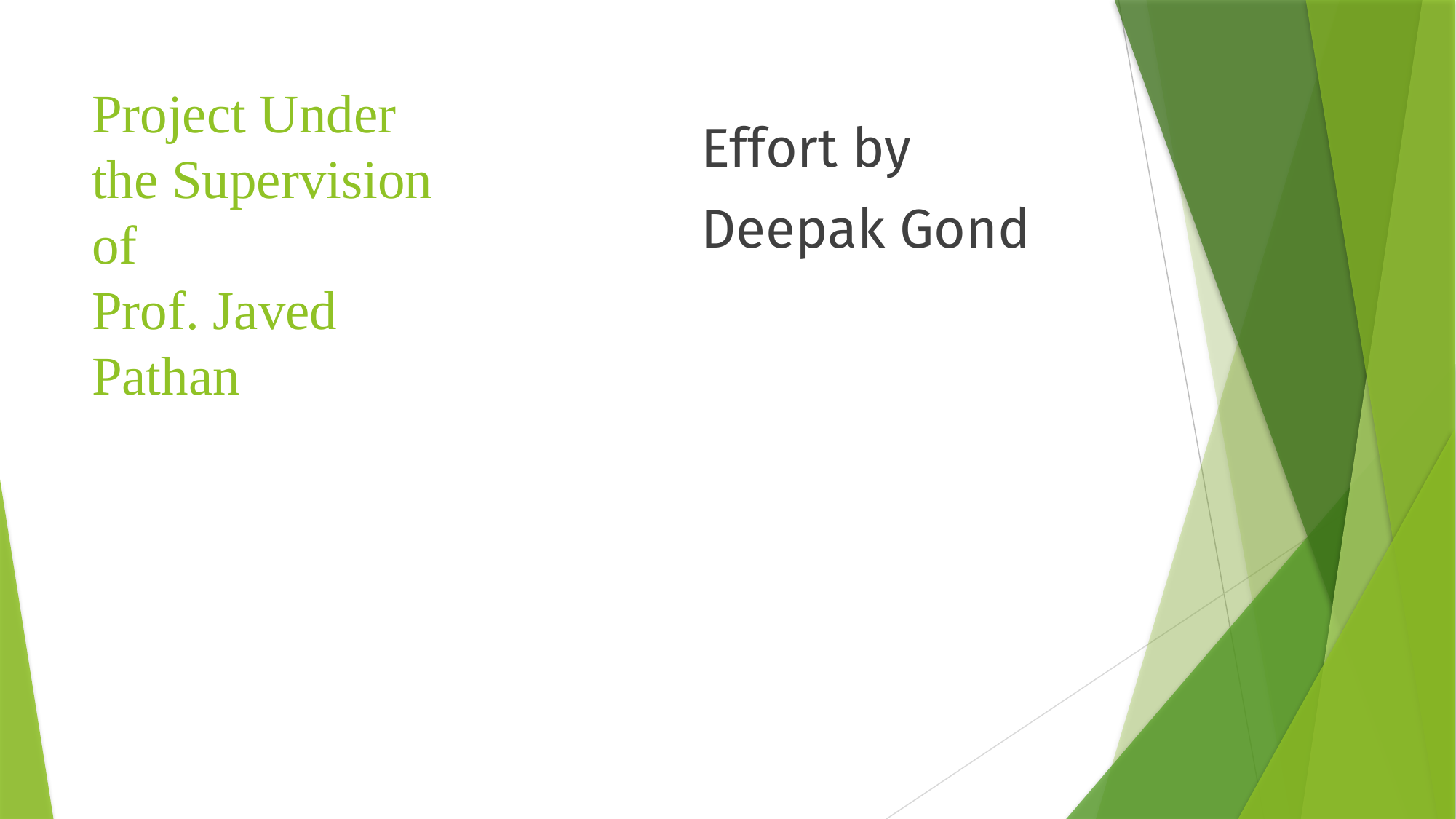

# Project Under the Supervision of Prof. Javed Pathan
Effort by
Deepak Gond